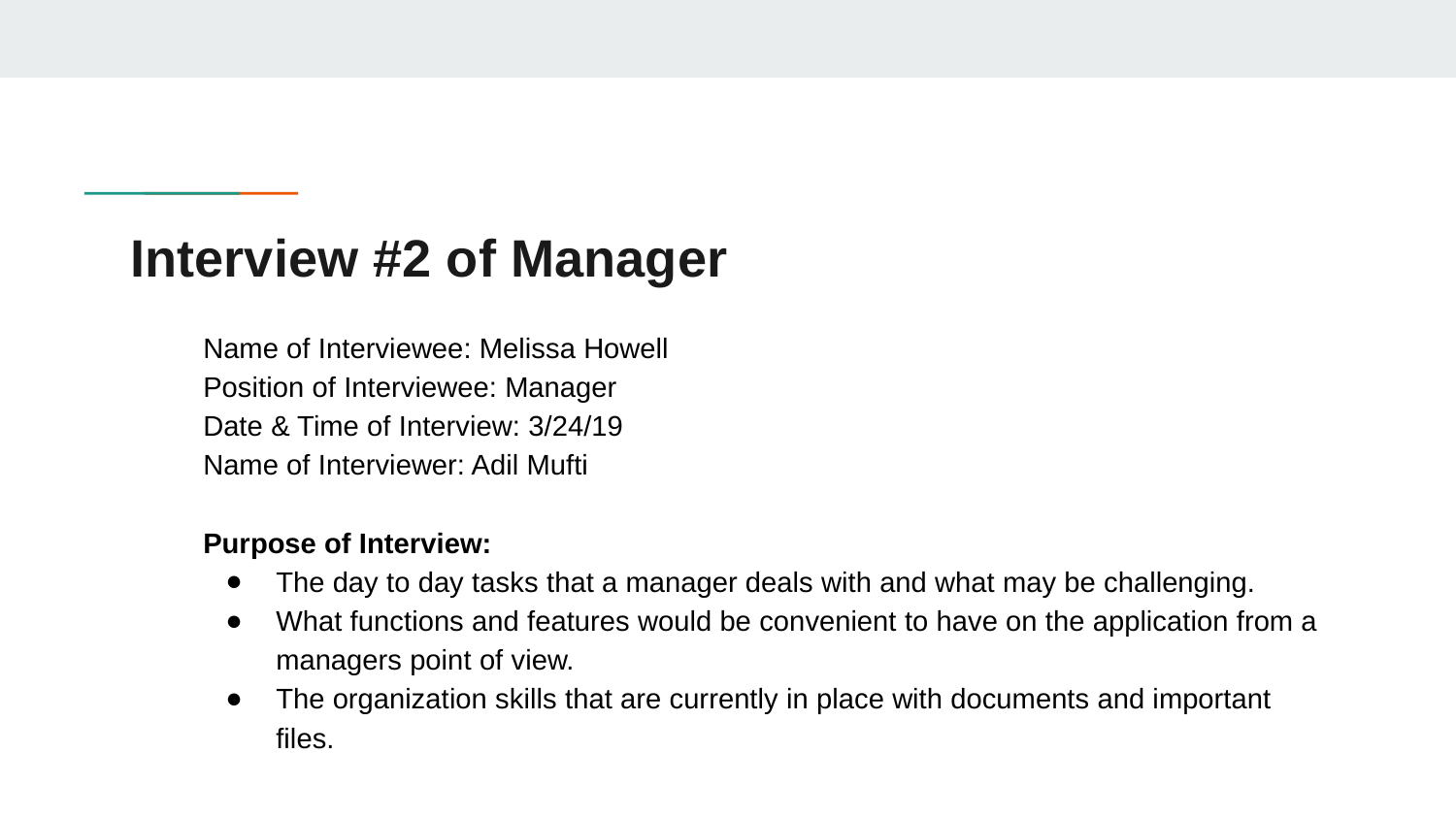

# Interview #2 of Manager
Name of Interviewee: Melissa Howell
Position of Interviewee: Manager
Date & Time of Interview: 3/24/19
Name of Interviewer: Adil Mufti

Purpose of Interview:
The day to day tasks that a manager deals with and what may be challenging.
What functions and features would be convenient to have on the application from a managers point of view.
The organization skills that are currently in place with documents and important files.